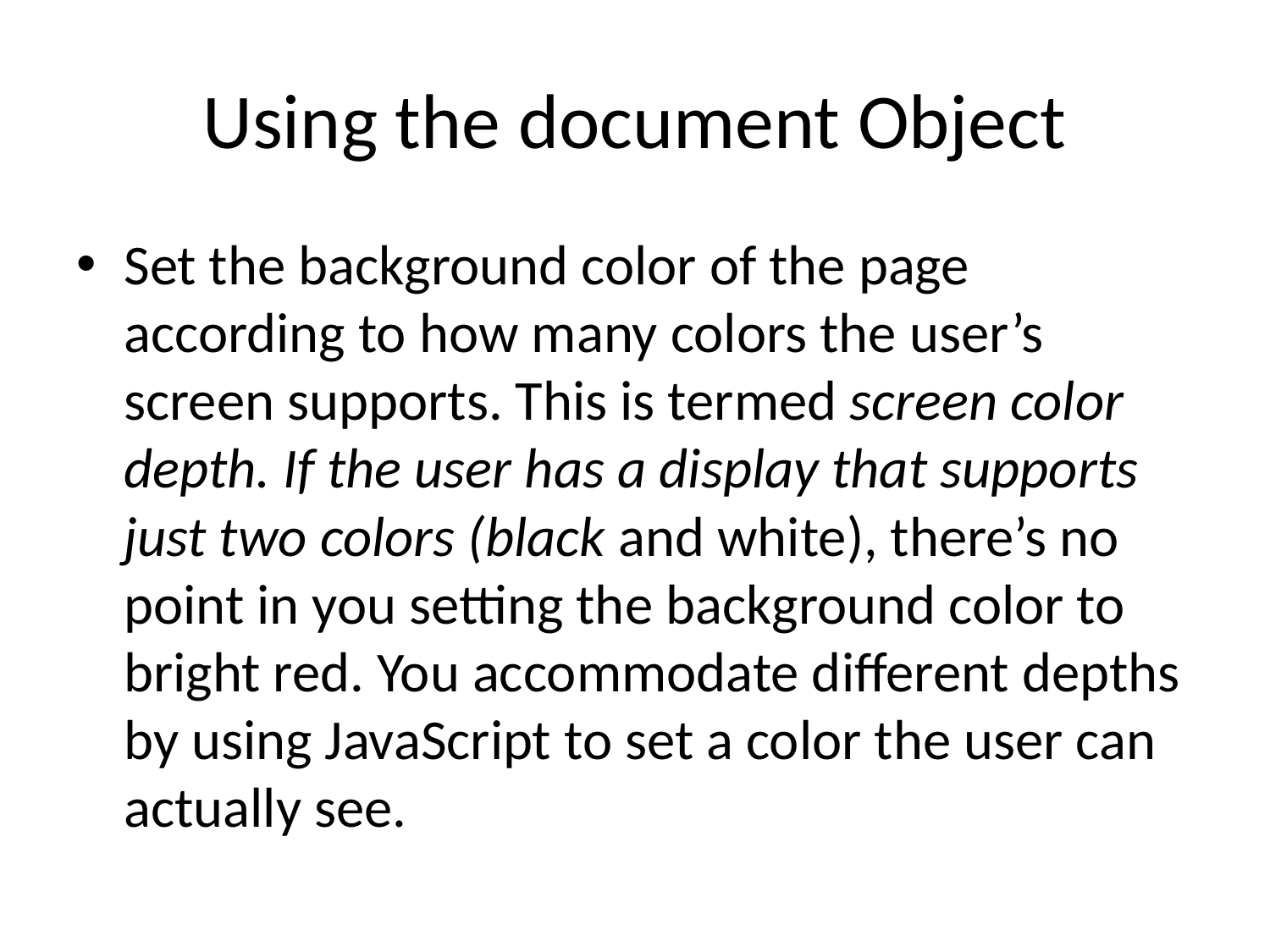

# Using the document Object
Set the background color of the page according to how many colors the user’s screen supports. This is termed screen color depth. If the user has a display that supports just two colors (black and white), there’s no point in you setting the background color to bright red. You accommodate different depths by using JavaScript to set a color the user can actually see.